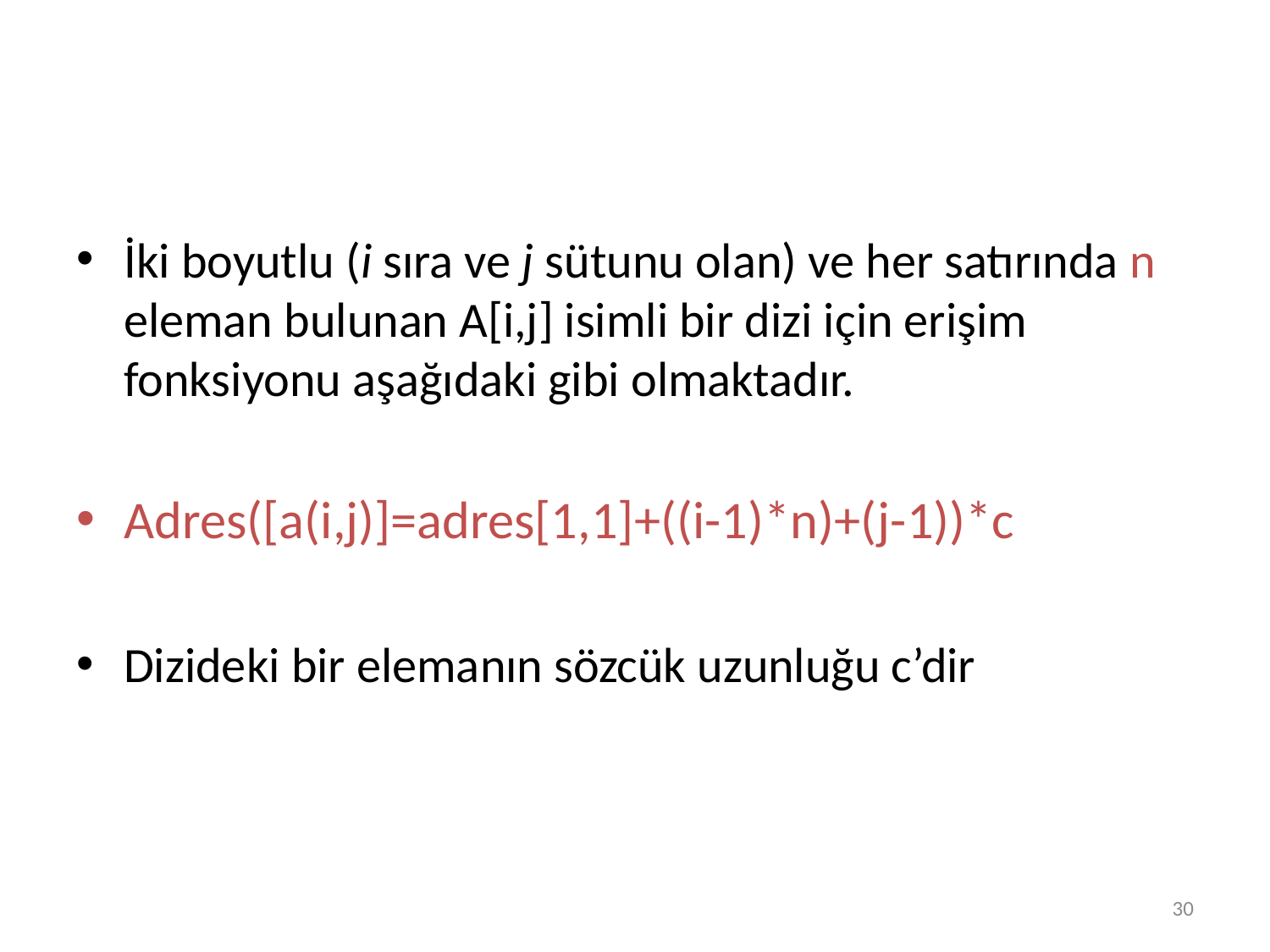

#
İki boyutlu (i sıra ve j sütunu olan) ve her satırında n eleman bulunan A[i,j] isimli bir dizi için erişim fonksiyonu aşağıdaki gibi olmaktadır.

Adres([a(i,j)]=adres[1,1]+((i-1)*n)+(j-1))*c

Dizideki bir elemanın sözcük uzunluğu c’dir
30